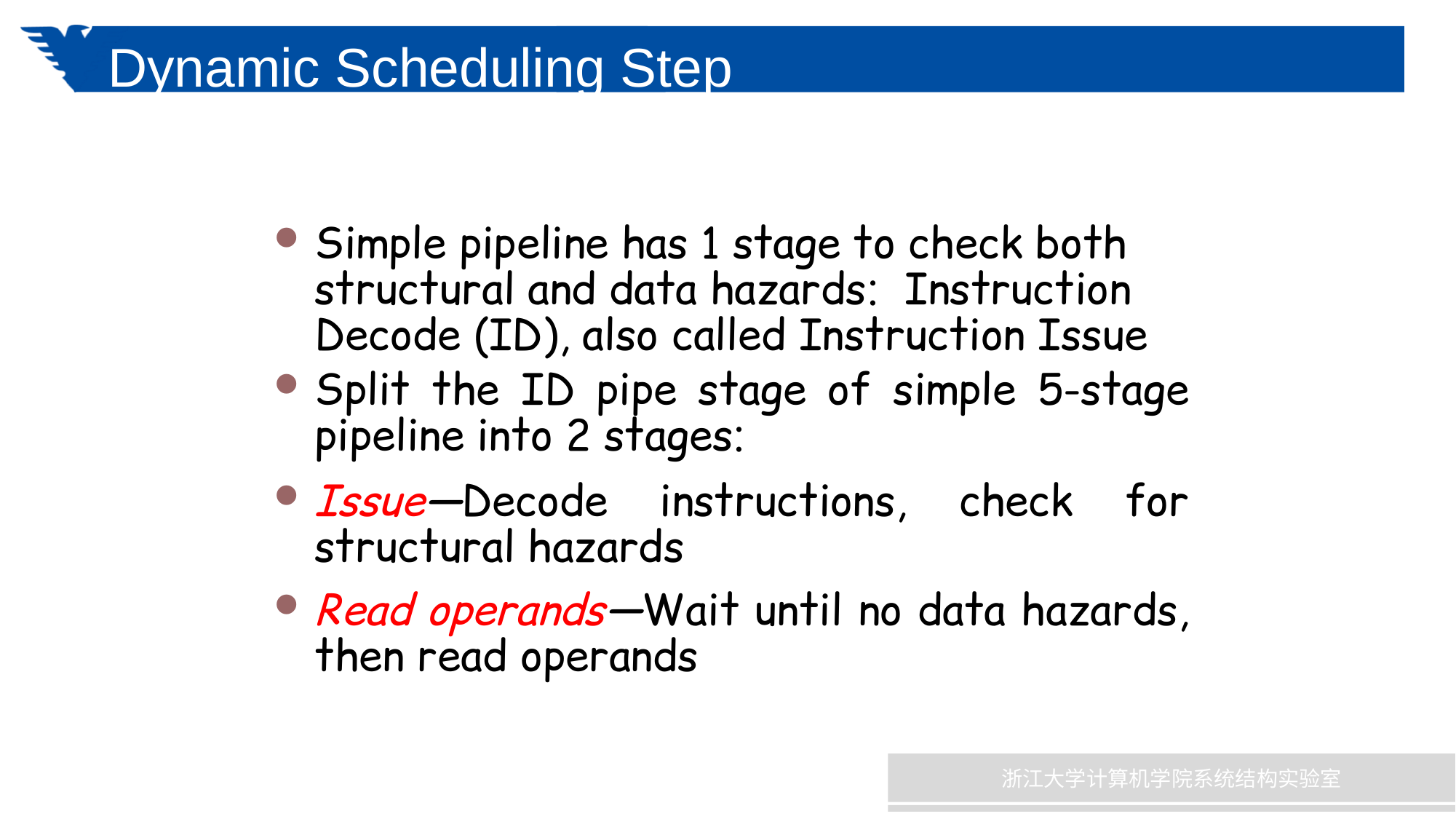

# Dynamic Scheduling Step
Simple pipeline has 1 stage to check both structural and data hazards:  Instruction Decode (ID), also called Instruction Issue
Split the ID pipe stage of simple 5-stage pipeline into 2 stages:
Issue—Decode instructions, check for structural hazards
Read operands—Wait until no data hazards, then read operands